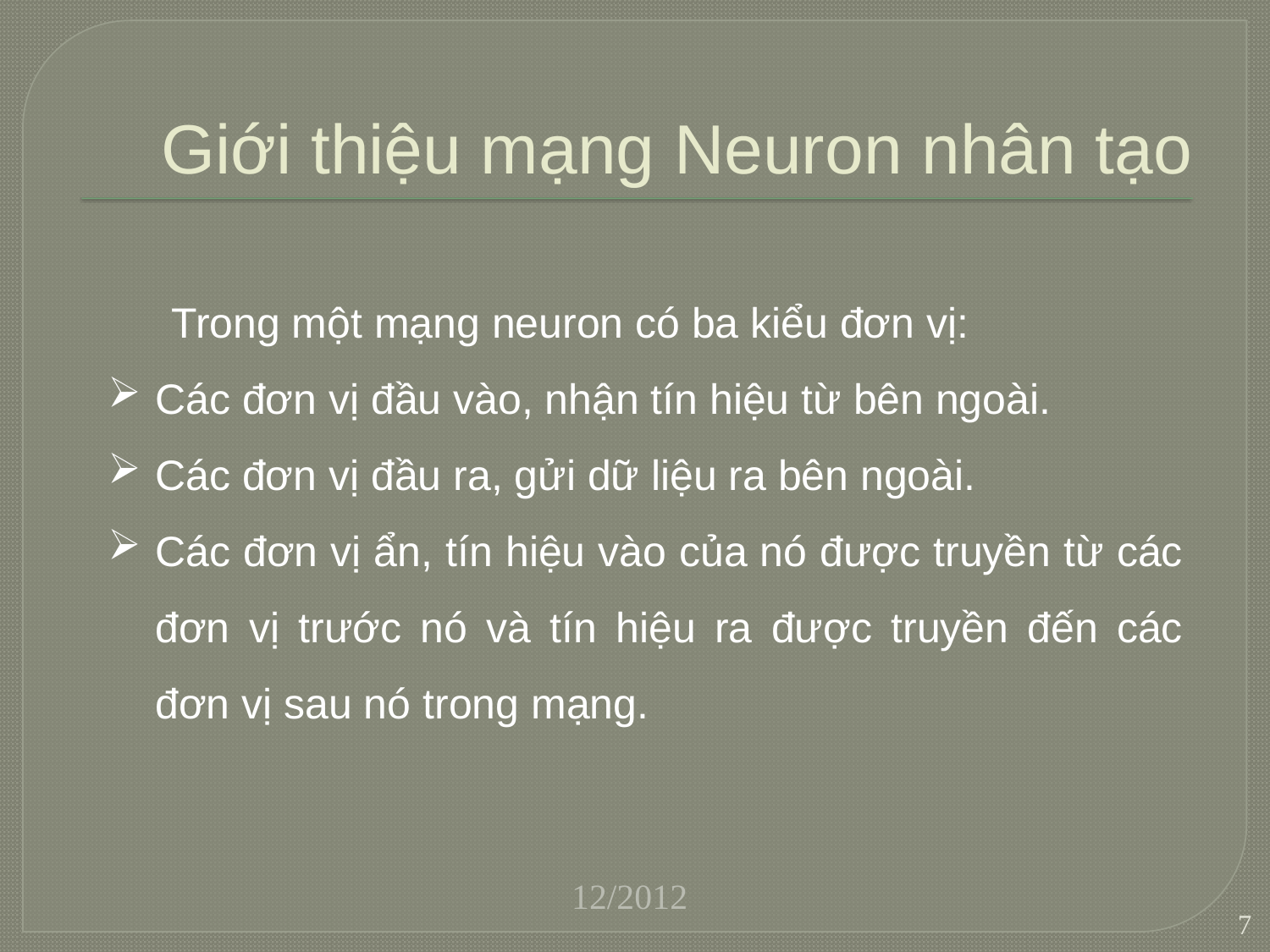

# Giới thiệu mạng Neuron nhân tạo

Trong một mạng neuron có ba kiểu đơn vị:
Các đơn vị đầu vào, nhận tín hiệu từ bên ngoài.
Các đơn vị đầu ra, gửi dữ liệu ra bên ngoài.
Các đơn vị ẩn, tín hiệu vào của nó được truyền từ các đơn vị trước nó và tín hiệu ra được truyền đến các đơn vị sau nó trong mạng.
12/2012
7